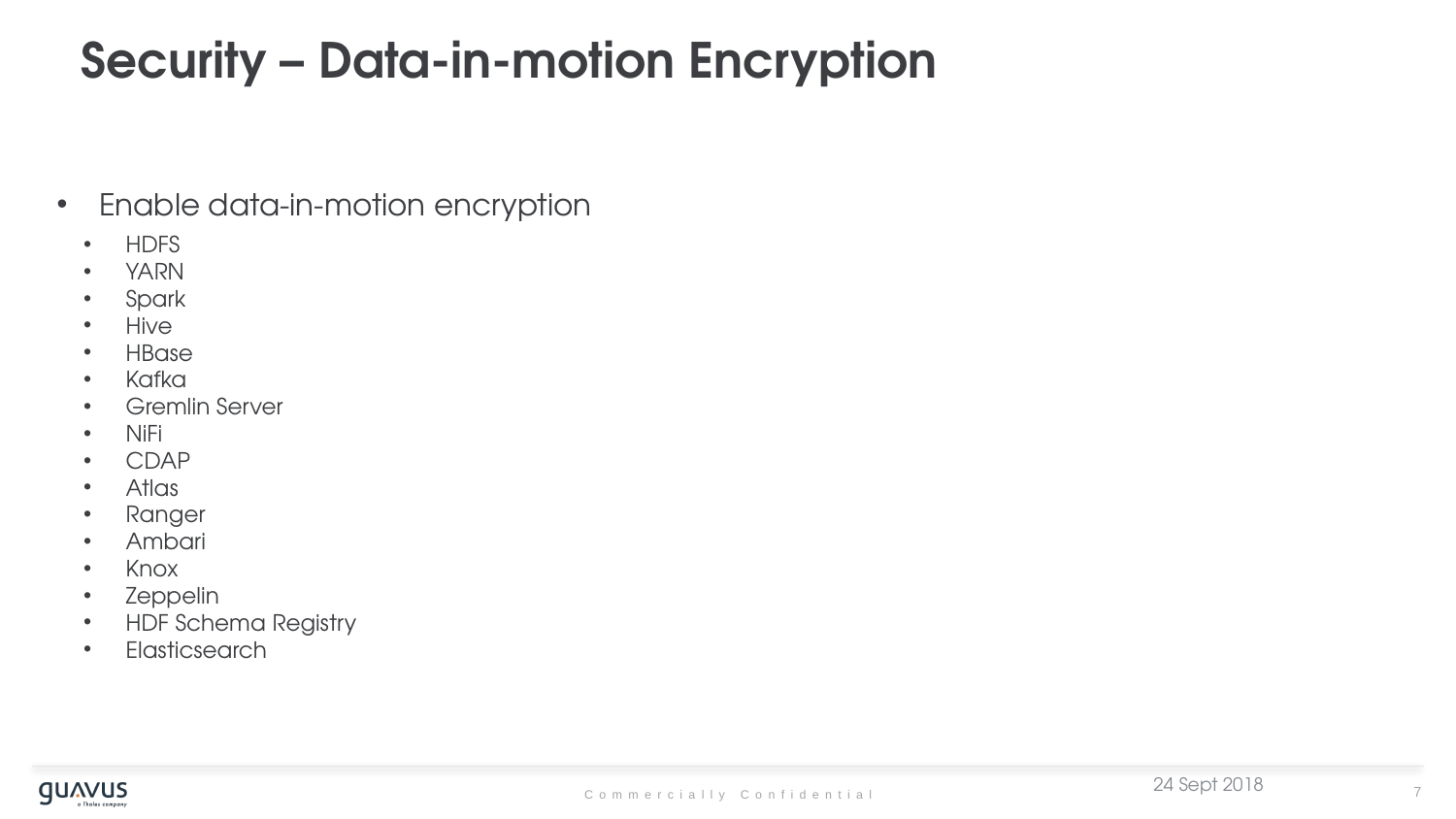

# Security – Data-in-motion Encryption

Enable data-in-motion encryption
HDFS
YARN
Spark
Hive
HBase
Kafka
Gremlin Server
NiFi
CDAP
Atlas
Ranger
Ambari
Knox
Zeppelin
HDF Schema Registry
Elasticsearch